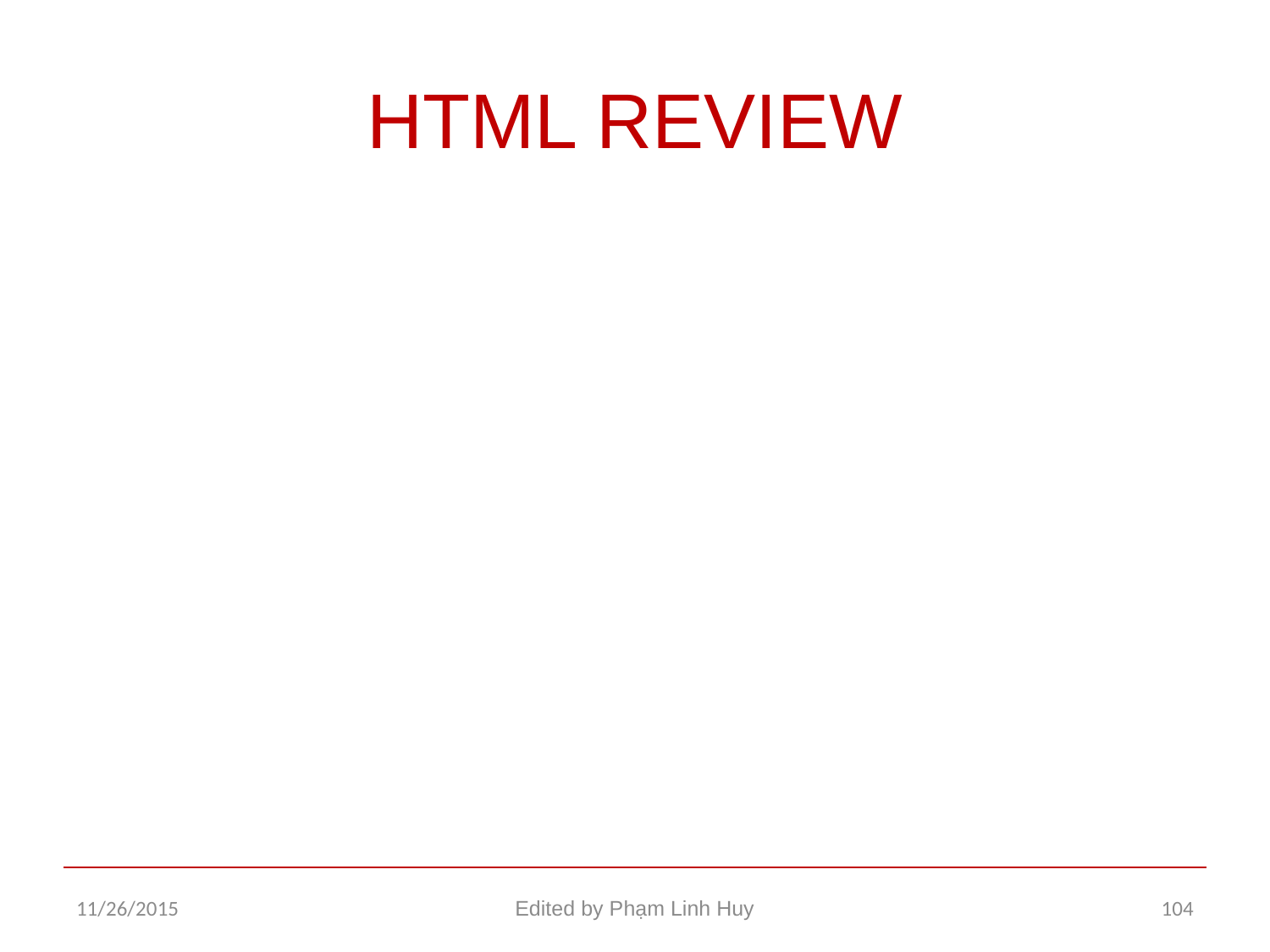

# HTML REVIEW

11/26/2015
Edited by Phạm Linh Huy
104